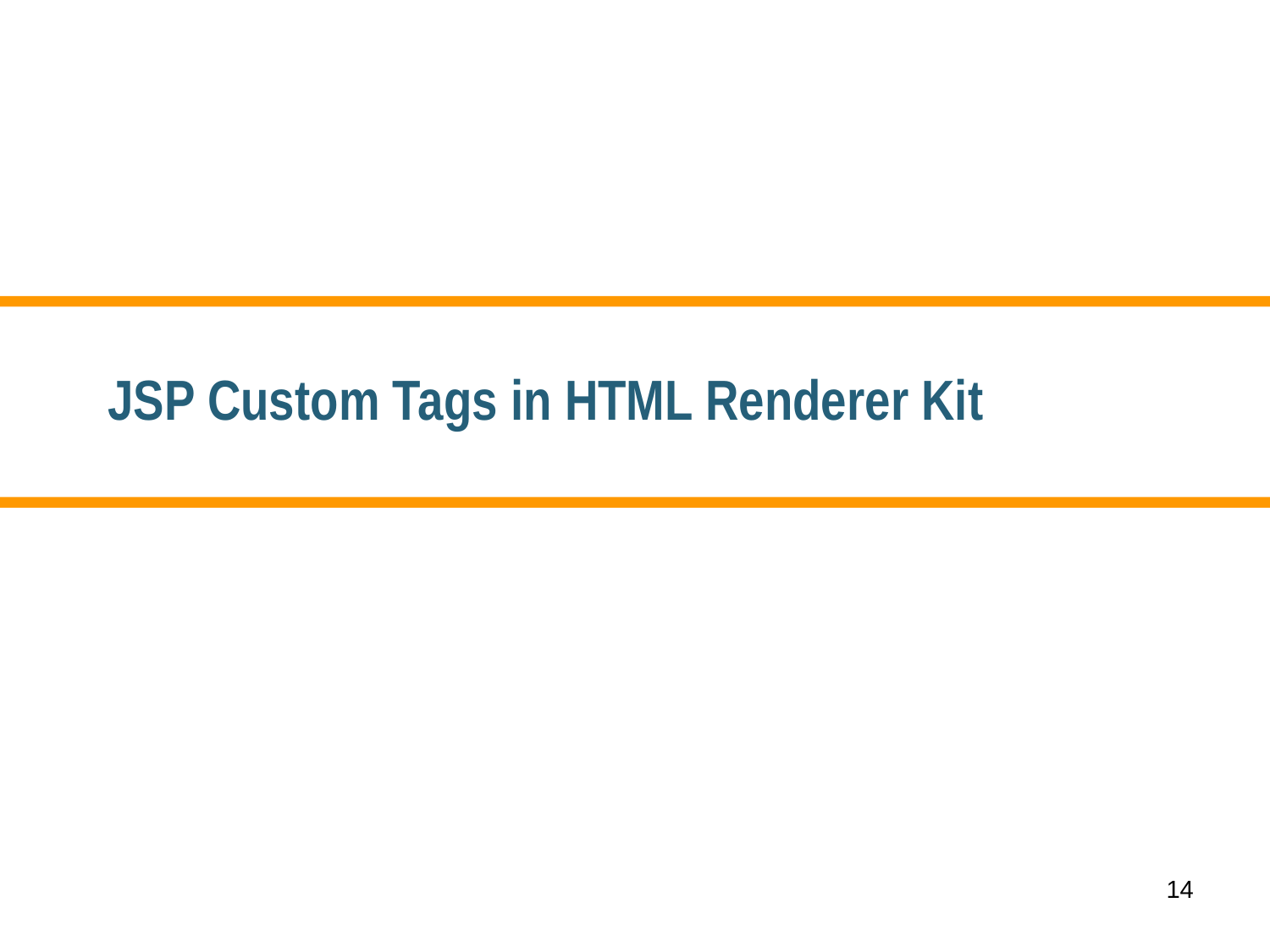

# JSP Custom Tags in HTML Renderer Kit

14